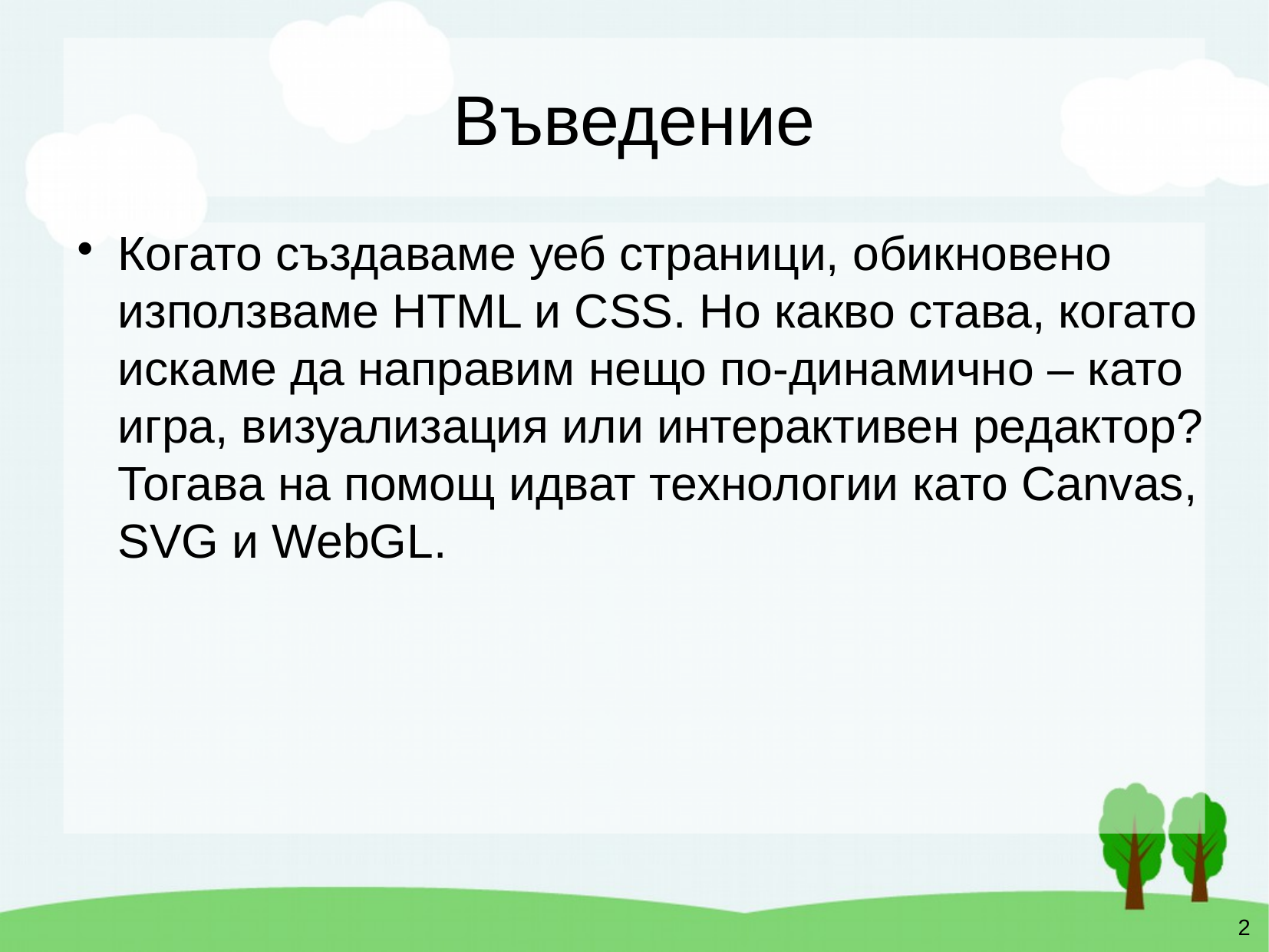

# Въведение
Когато създаваме уеб страници, обикновено използваме HTML и CSS. Но какво става, когато искаме да направим нещо по-динамично – като игра, визуализация или интерактивен редактор? Тогава на помощ идват технологии като Canvas, SVG и WebGL.
2